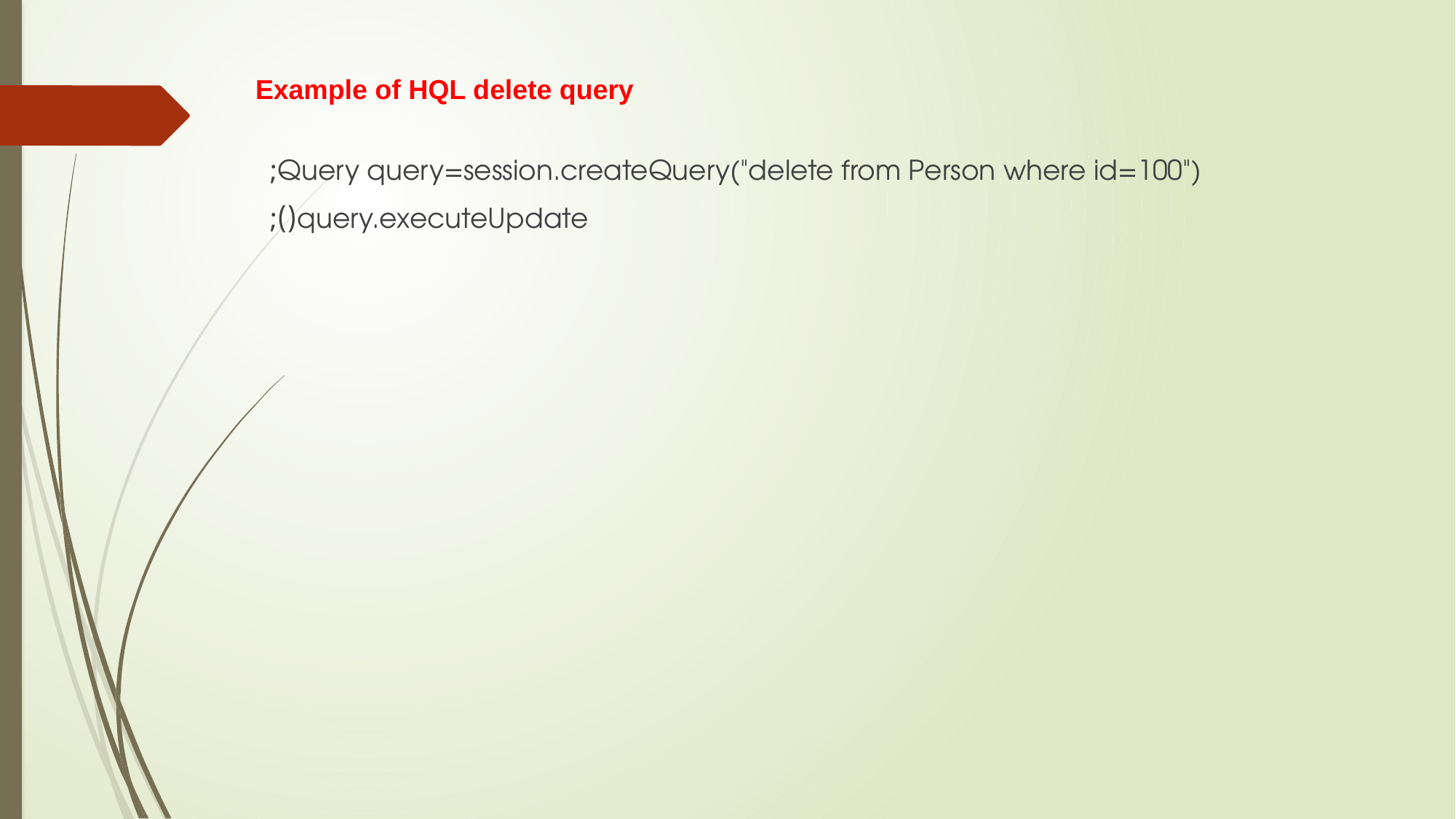

Example of HQL delete query
 Query query=session.createQuery("delete from Person where id=100");
query.executeUpdate();